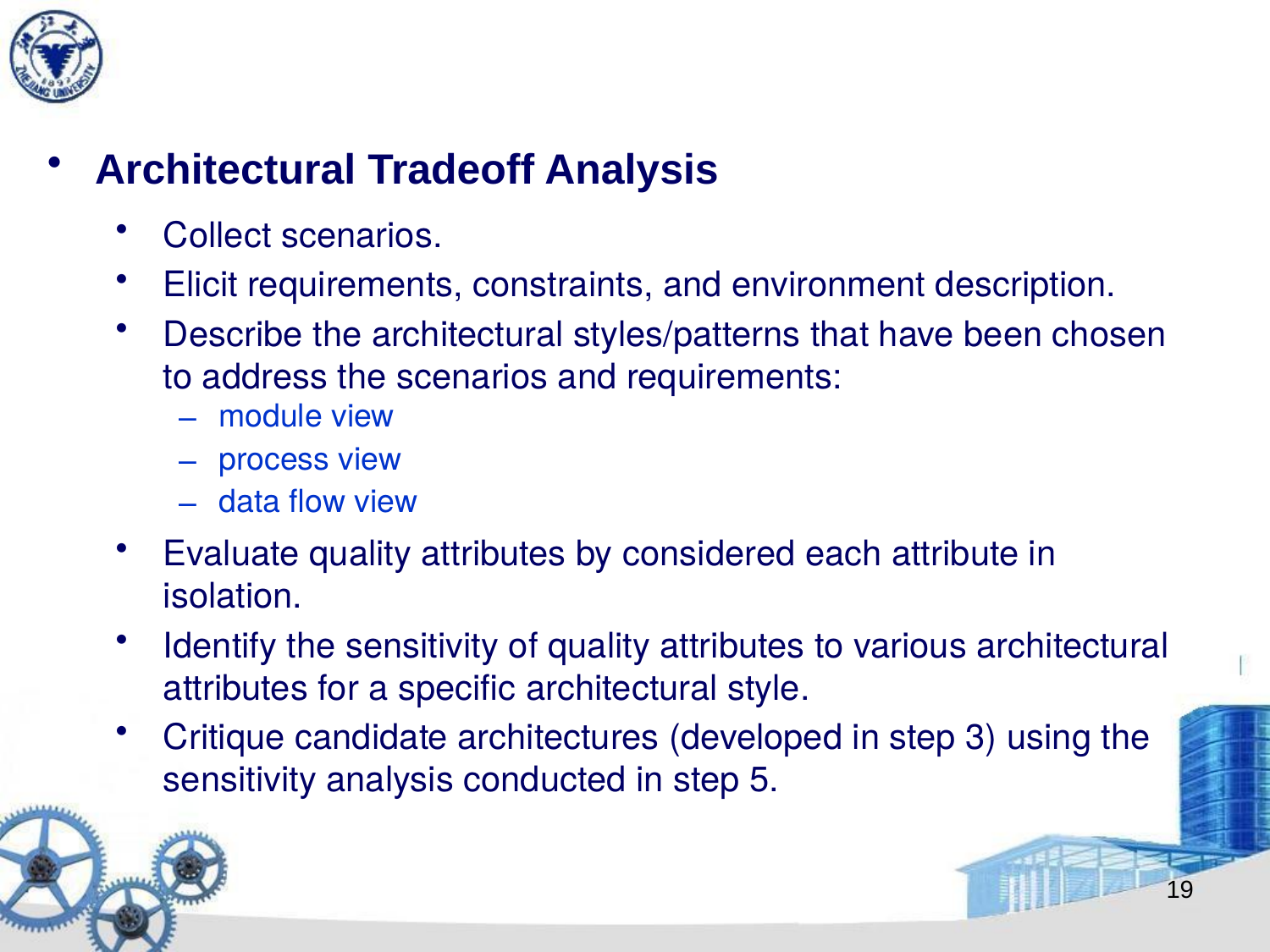

Architectural Tradeoff Analysis
Collect scenarios.
Elicit requirements, constraints, and environment description.
Describe the architectural styles/patterns that have been chosen to address the scenarios and requirements:
module view
process view
data flow view
Evaluate quality attributes by considered each attribute in isolation.
Identify the sensitivity of quality attributes to various architectural attributes for a specific architectural style.
Critique candidate architectures (developed in step 3) using the sensitivity analysis conducted in step 5.
19